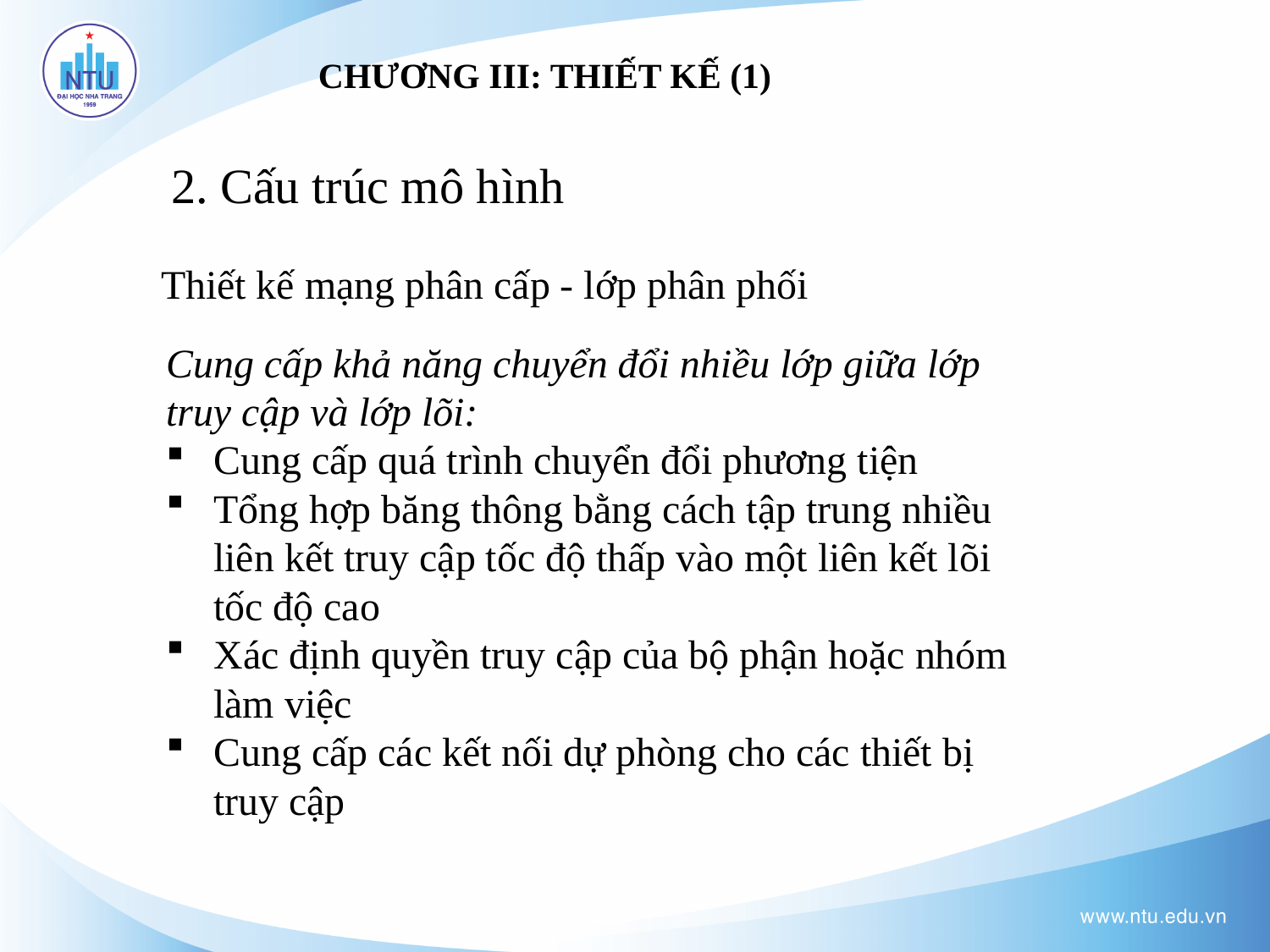

CHƯƠNG III: THIẾT KẾ (1)
2. Cấu trúc mô hình

Thiết kế mạng phân cấp - lớp phân phối
Cung cấp khả năng chuyển đổi nhiều lớp giữa lớp truy cập và lớp lõi:
Cung cấp quá trình chuyển đổi phương tiện
Tổng hợp băng thông bằng cách tập trung nhiều liên kết truy cập tốc độ thấp vào một liên kết lõi tốc độ cao
Xác định quyền truy cập của bộ phận hoặc nhóm làm việc
Cung cấp các kết nối dự phòng cho các thiết bị truy cập